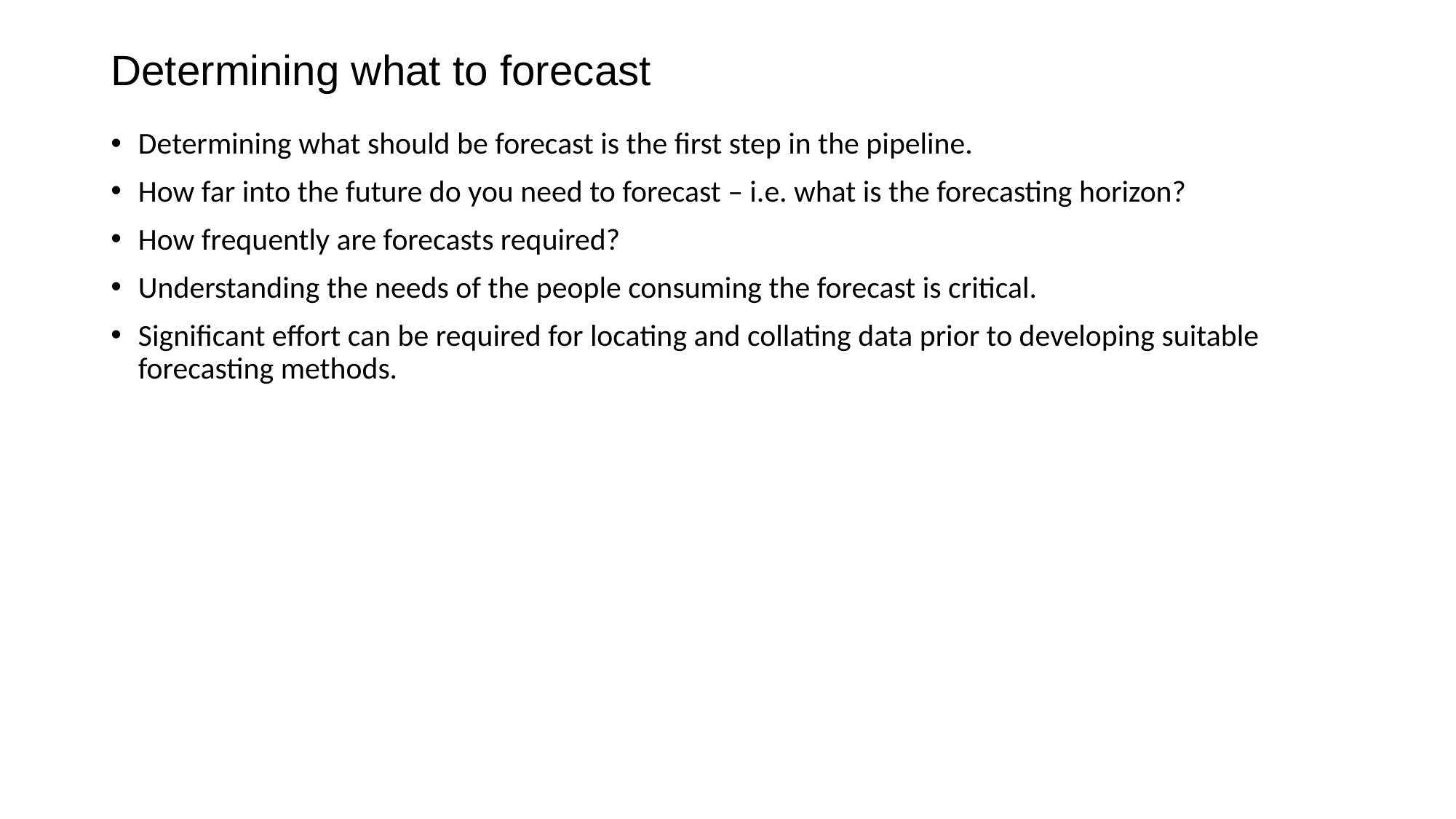

# Determining what to forecast
Determining what should be forecast is the first step in the pipeline.
How far into the future do you need to forecast – i.e. what is the forecasting horizon?
How frequently are forecasts required?
Understanding the needs of the people consuming the forecast is critical.
Significant effort can be required for locating and collating data prior to developing suitable forecasting methods.